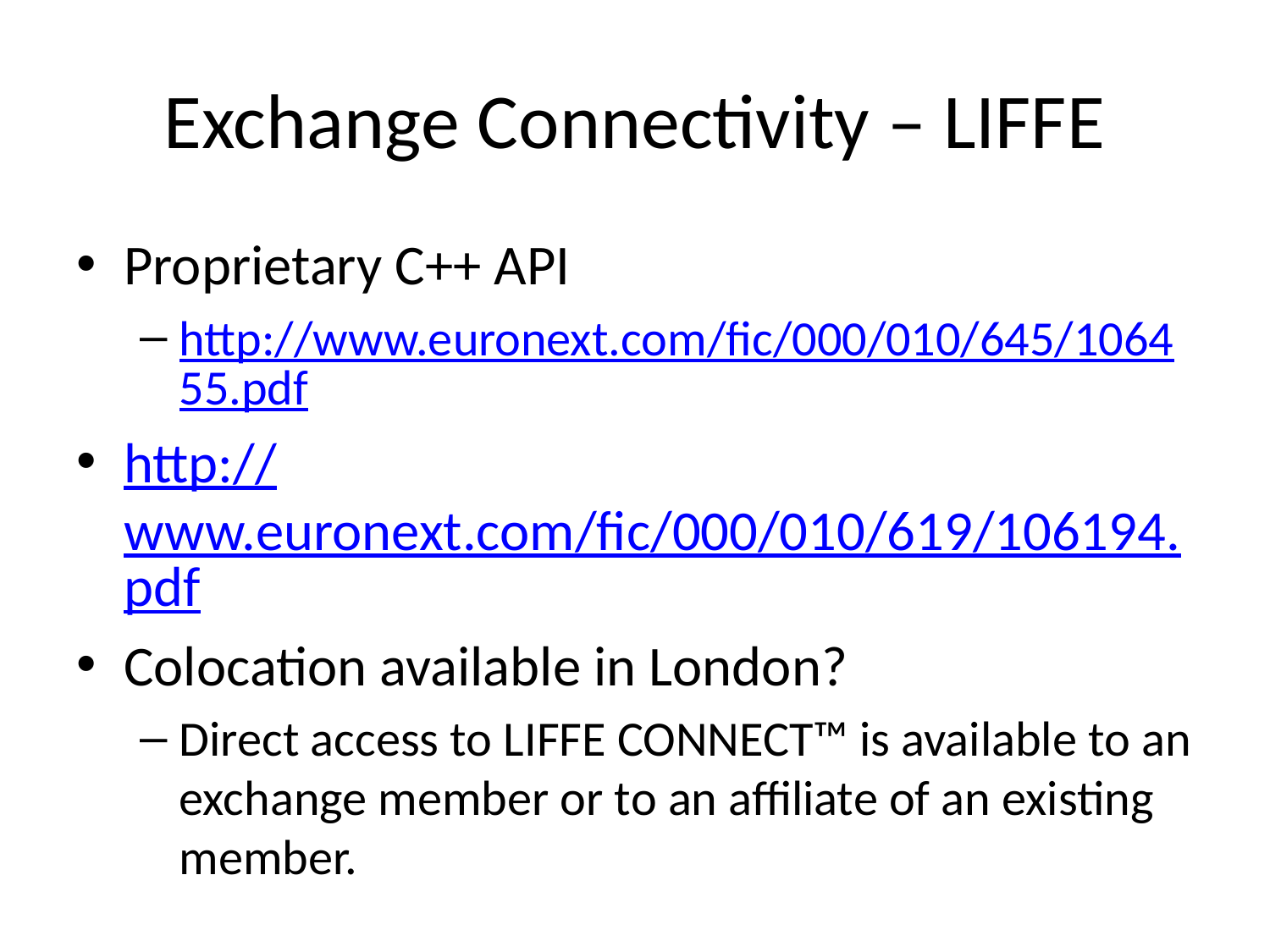

# Exchange Connectivity – LIFFE
Proprietary C++ API
http://www.euronext.com/fic/000/010/645/106455.pdf
http://www.euronext.com/fic/000/010/619/106194.pdf
Colocation available in London?
Direct access to LIFFE CONNECT™ is available to an exchange member or to an affiliate of an existing member.